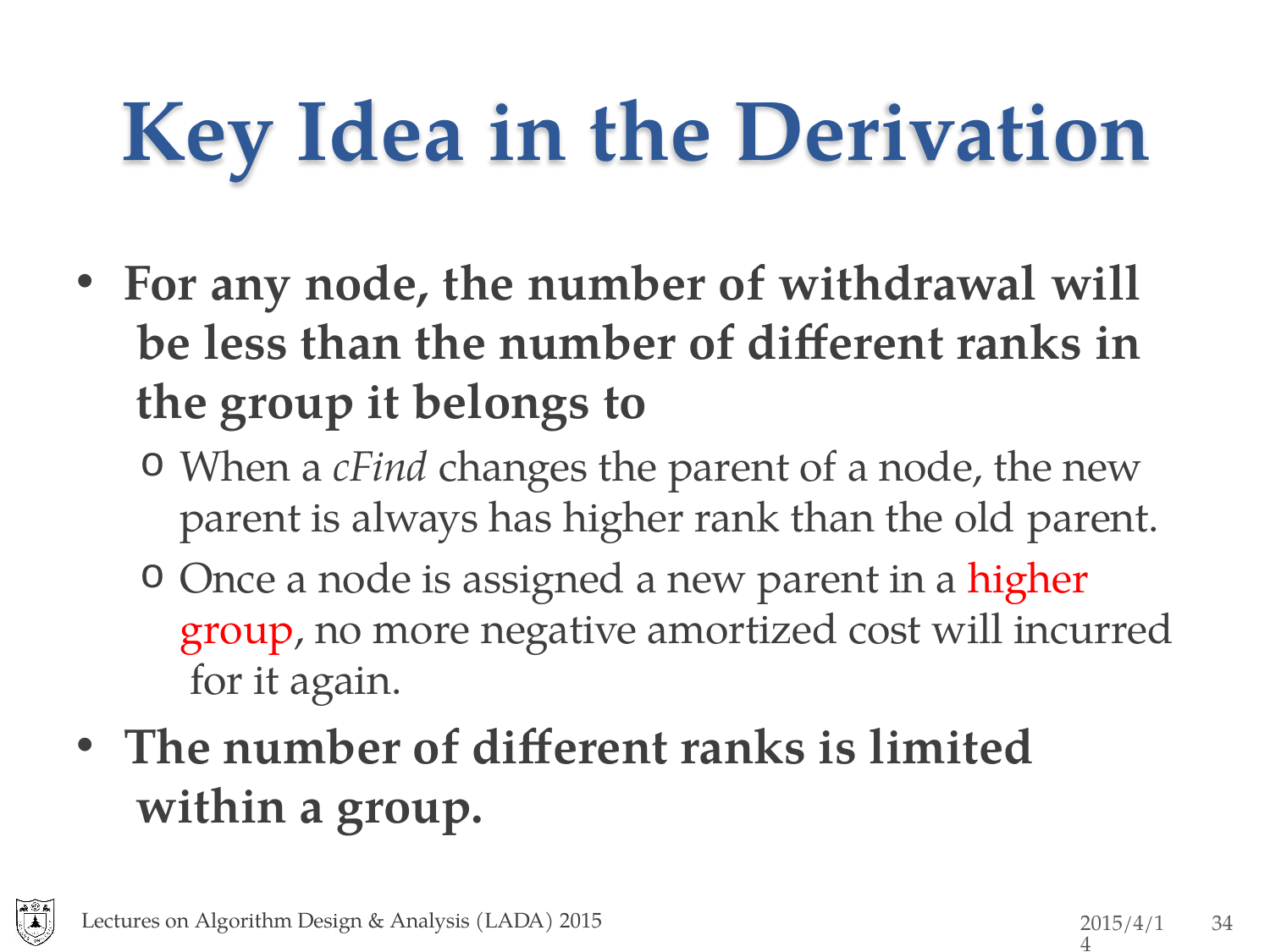

# Key Idea	in the Derivation
For any node, the number of withdrawal will  be less than the number of different ranks in  the group it belongs to
When a cFind changes the parent of a node, the new  parent is always has higher rank than the old parent.
Once a node is assigned a new parent in a higher  group, no more negative amortized cost will incurred  for it again.
The number of different ranks is limited  within a group.
Lectures on Algorithm Design & Analysis (LADA) 2015
34
2015/4/14